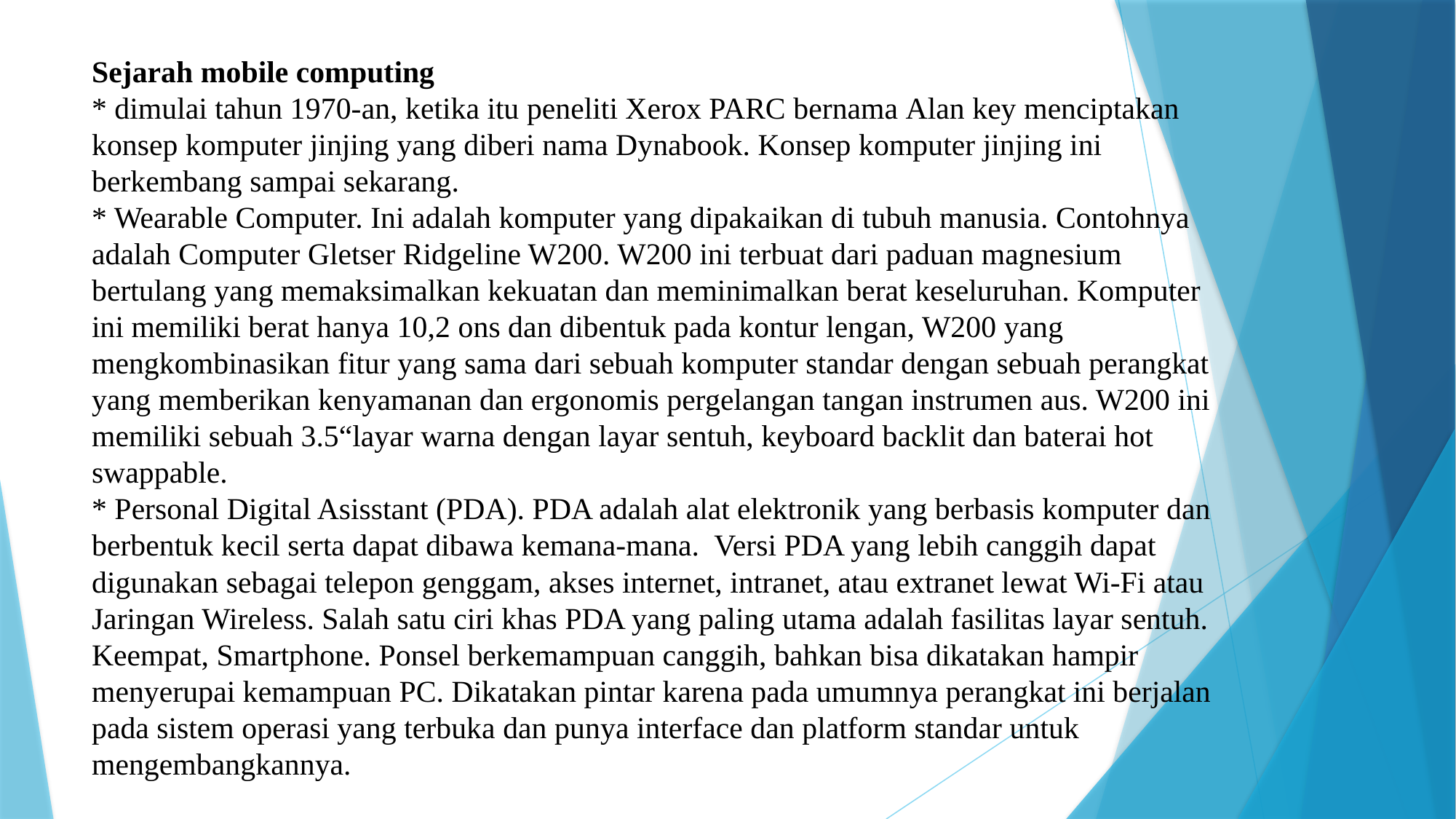

# Sejarah mobile computing * dimulai tahun 1970-an, ketika itu peneliti Xerox PARC bernama Alan key menciptakan konsep komputer jinjing yang diberi nama Dynabook. Konsep komputer jinjing ini berkembang sampai sekarang. * Wearable Computer. Ini adalah komputer yang dipakaikan di tubuh manusia. Contohnya adalah Computer Gletser Ridgeline W200. W200 ini terbuat dari paduan magnesium bertulang yang memaksimalkan kekuatan dan meminimalkan berat keseluruhan. Komputer ini memiliki berat hanya 10,2 ons dan dibentuk pada kontur lengan, W200 yang mengkombinasikan fitur yang sama dari sebuah komputer standar dengan sebuah perangkat yang memberikan kenyamanan dan ergonomis pergelangan tangan instrumen aus. W200 ini memiliki sebuah 3.5“layar warna dengan layar sentuh, keyboard backlit dan baterai hot swappable. * Personal Digital Asisstant (PDA). PDA adalah alat elektronik yang berbasis komputer dan berbentuk kecil serta dapat dibawa kemana-mana.  Versi PDA yang lebih canggih dapat digunakan sebagai telepon genggam, akses internet, intranet, atau extranet lewat Wi-Fi atau Jaringan Wireless. Salah satu ciri khas PDA yang paling utama adalah fasilitas layar sentuh. Keempat, Smartphone. Ponsel berkemampuan canggih, bahkan bisa dikatakan hampir menyerupai kemampuan PC. Dikatakan pintar karena pada umumnya perangkat ini berjalan pada sistem operasi yang terbuka dan punya interface dan platform standar untuk mengembangkannya.